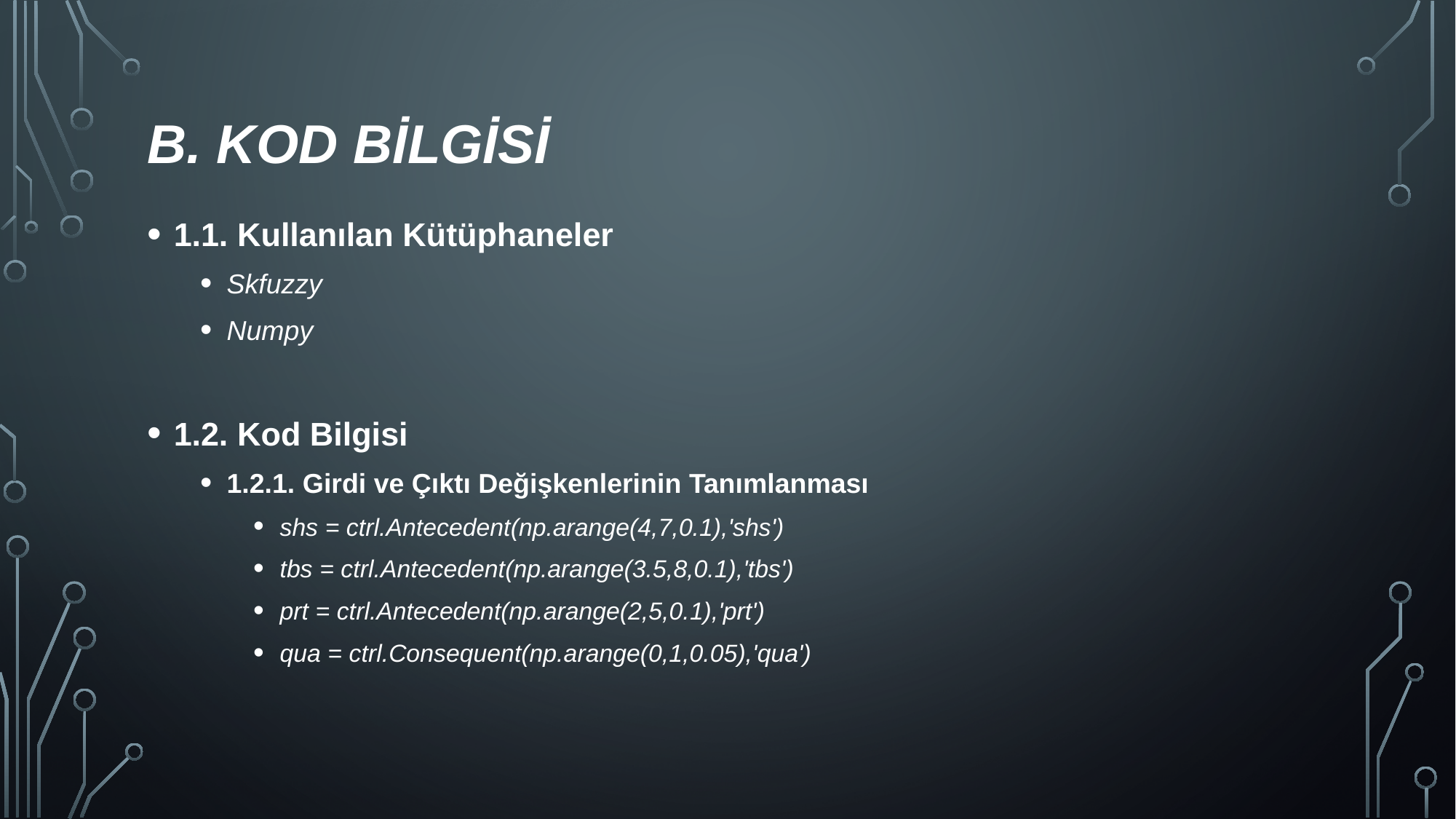

# b. Kod Bilgisi
1.1. Kullanılan Kütüphaneler
Skfuzzy
Numpy

1.2. Kod Bilgisi
1.2.1. Girdi ve Çıktı Değişkenlerinin Tanımlanması
shs = ctrl.Antecedent(np.arange(4,7,0.1),'shs')
tbs = ctrl.Antecedent(np.arange(3.5,8,0.1),'tbs')
prt = ctrl.Antecedent(np.arange(2,5,0.1),'prt')
qua = ctrl.Consequent(np.arange(0,1,0.05),'qua')